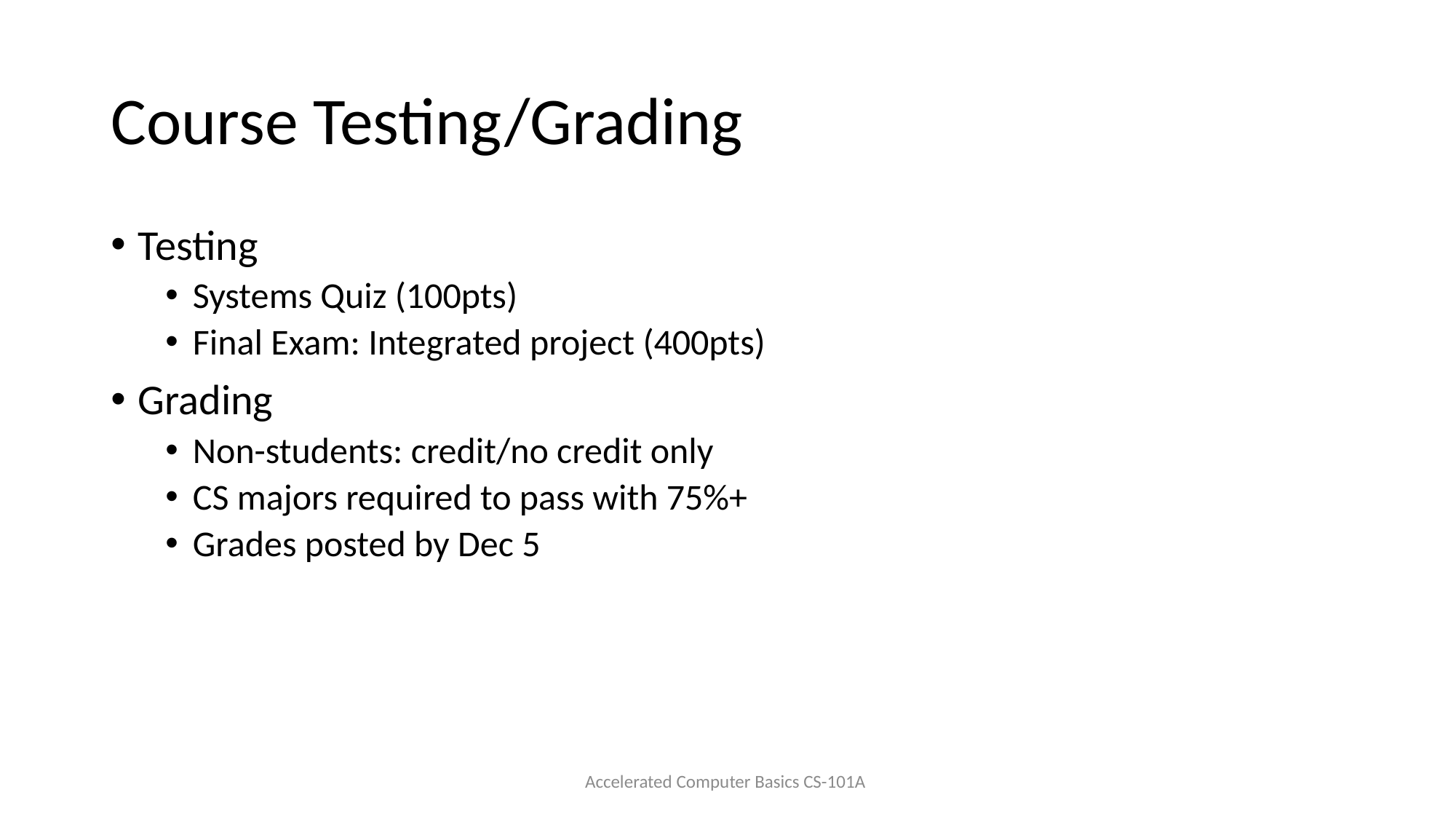

# Course Testing/Grading
Testing
Systems Quiz (100pts)
Final Exam: Integrated project (400pts)
Grading
Non-students: credit/no credit only
CS majors required to pass with 75%+
Grades posted by Dec 5
Accelerated Computer Basics CS-101A